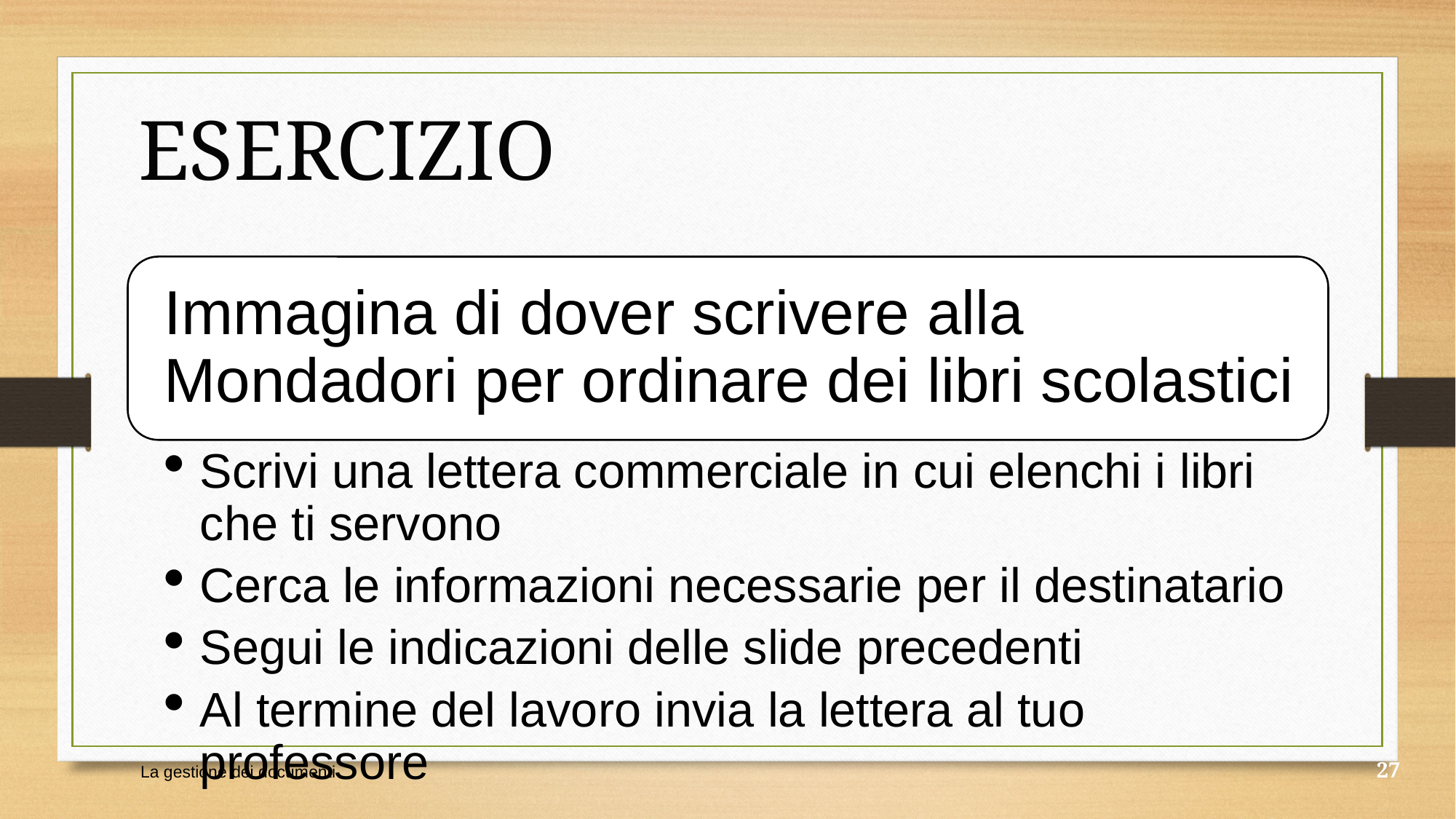

esercizio
Immagina di dover scrivere alla Mondadori per ordinare dei libri scolastici
Scrivi una lettera commerciale in cui elenchi i libri che ti servono
Cerca le informazioni necessarie per il destinatario
Segui le indicazioni delle slide precedenti
Al termine del lavoro invia la lettera al tuo professore
La gestione dei documenti
27